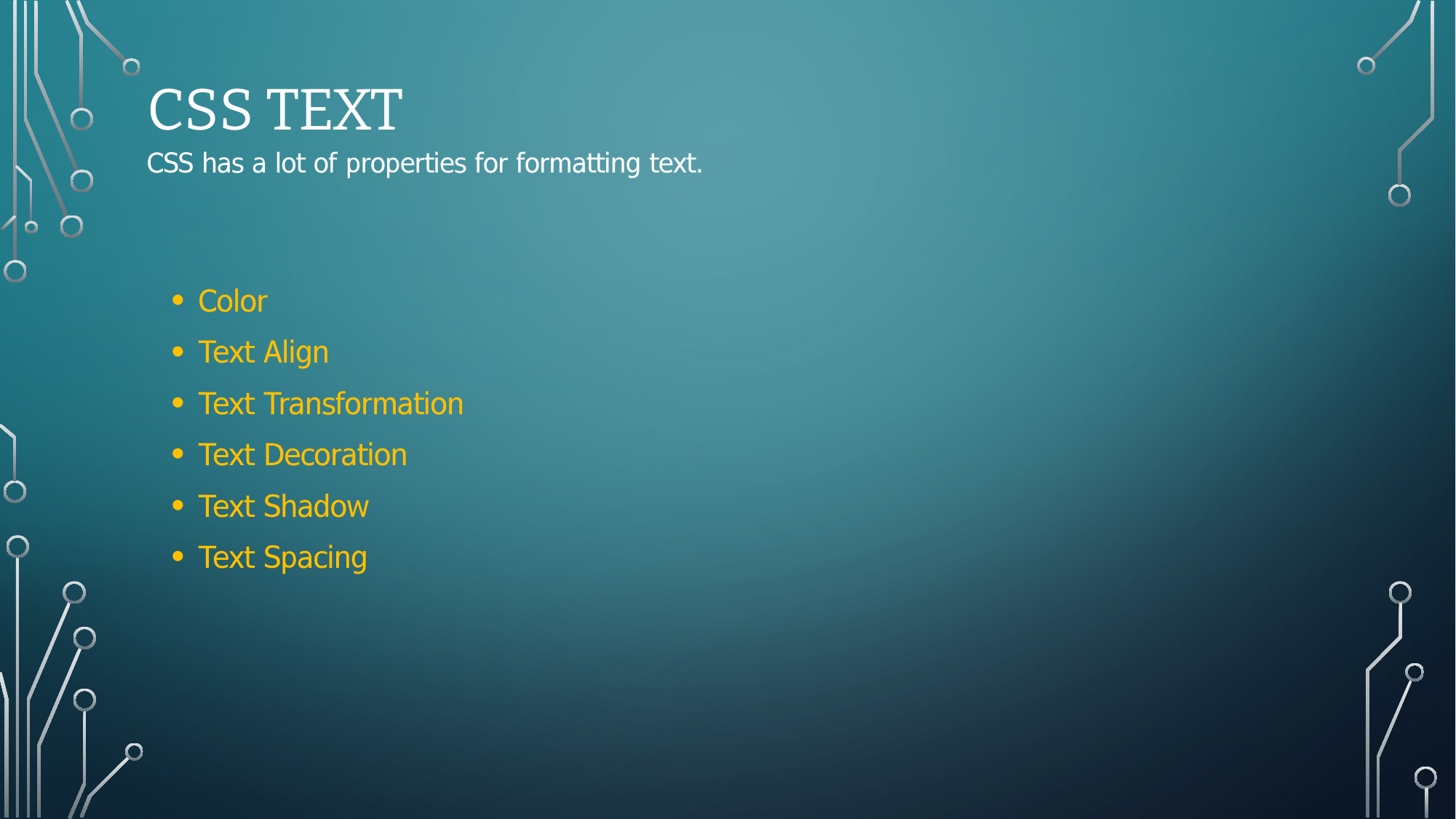

# CSS Text
CSS has a lot of properties for formatting text.
Color
Text Align
Text Transformation
Text Decoration
Text Shadow
Text Spacing